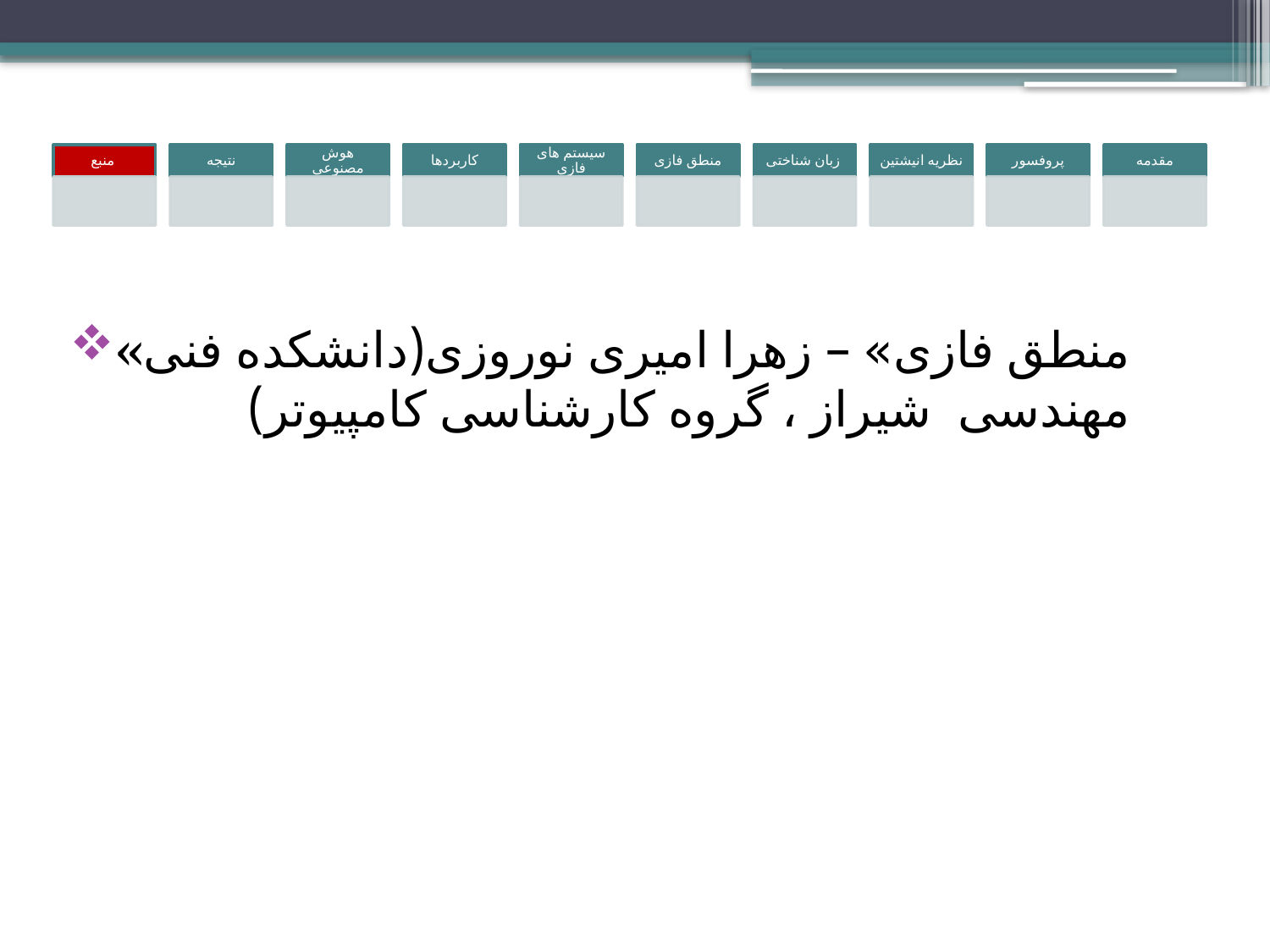

منبع
نتیجه
هوش مصنوعی
کاربردها
سیستم های فازی
منطق فازی
زبان شناختی
نظریه انیشتین
پروفسور
مقدمه
«منطق فازی» – زهرا امیری نوروزی(دانشکده فنی مهندسی شیراز ، گروه کارشناسی کامپیوتر)